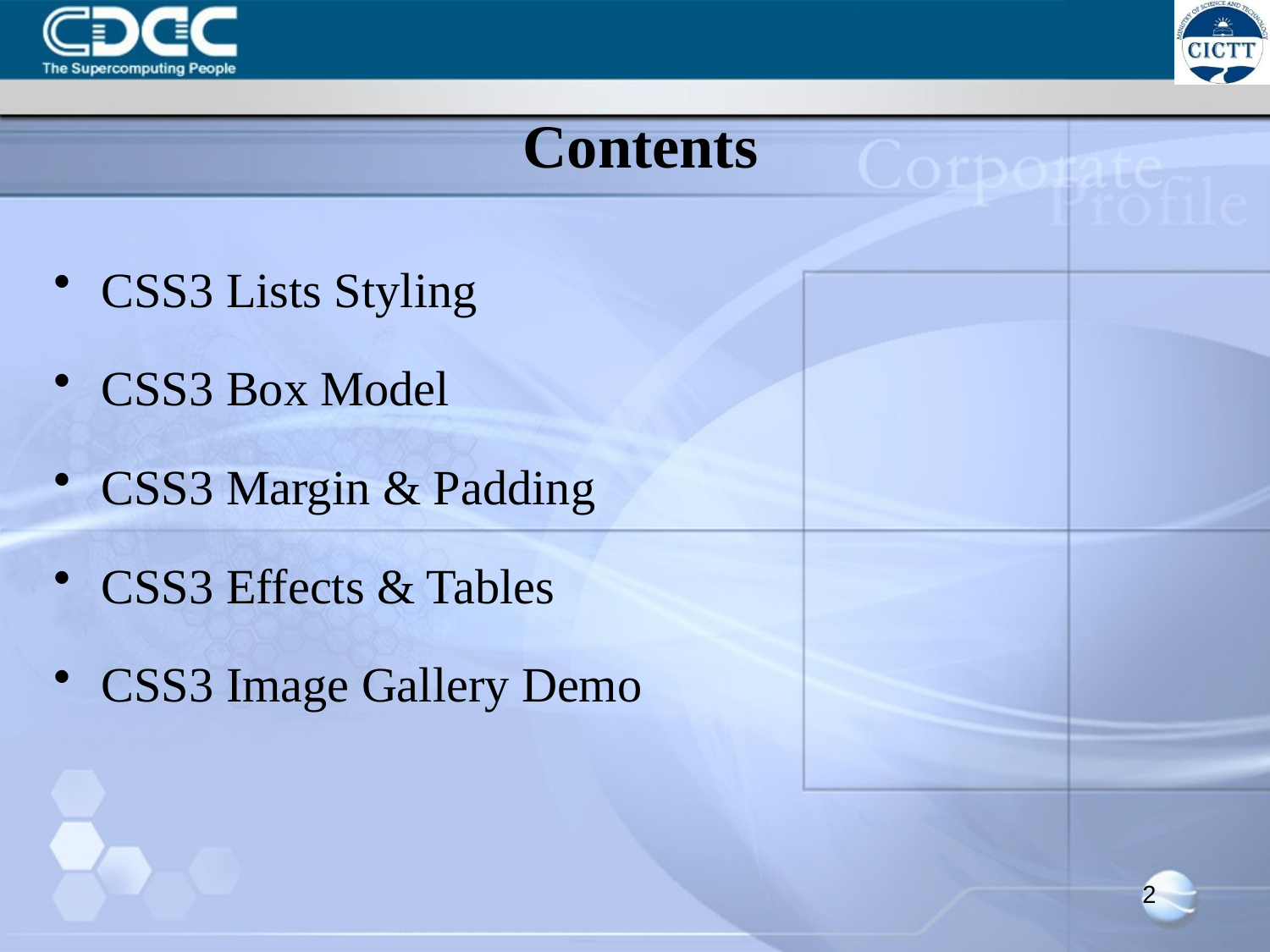

# Contents
CSS3 Lists Styling
CSS3 Box Model
CSS3 Margin & Padding
CSS3 Effects & Tables
CSS3 Image Gallery Demo